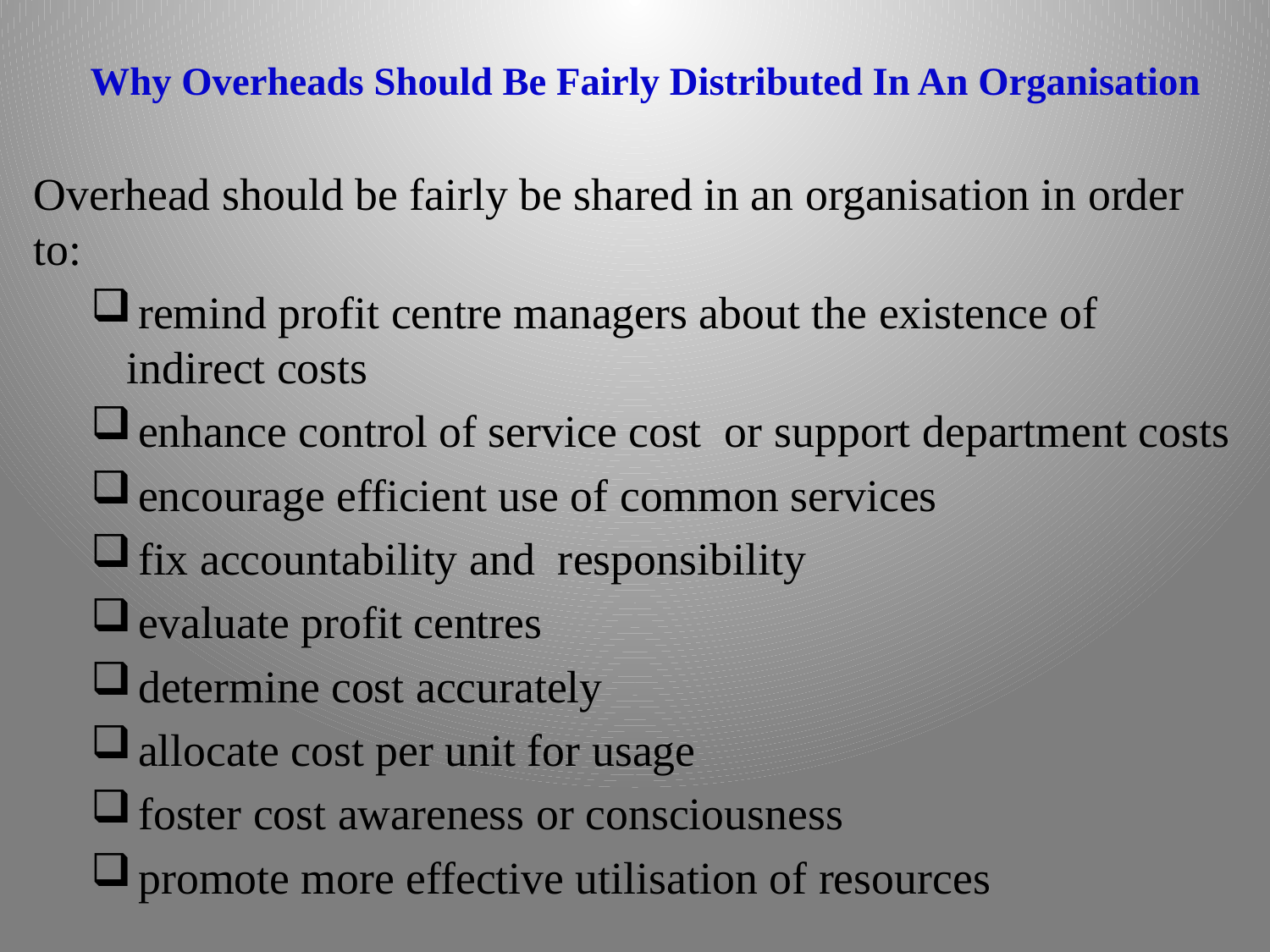

# Why Overheads Should Be Fairly Distributed In An Organisation
Overhead should be fairly be shared in an organisation in order to:
 remind profit centre managers about the existence of indirect costs
 enhance control of service cost  or support department costs
 encourage efficient use of common services
 fix accountability and  responsibility
 evaluate profit centres
 determine cost accurately
 allocate cost per unit for usage
 foster cost awareness or consciousness
 promote more effective utilisation of resources